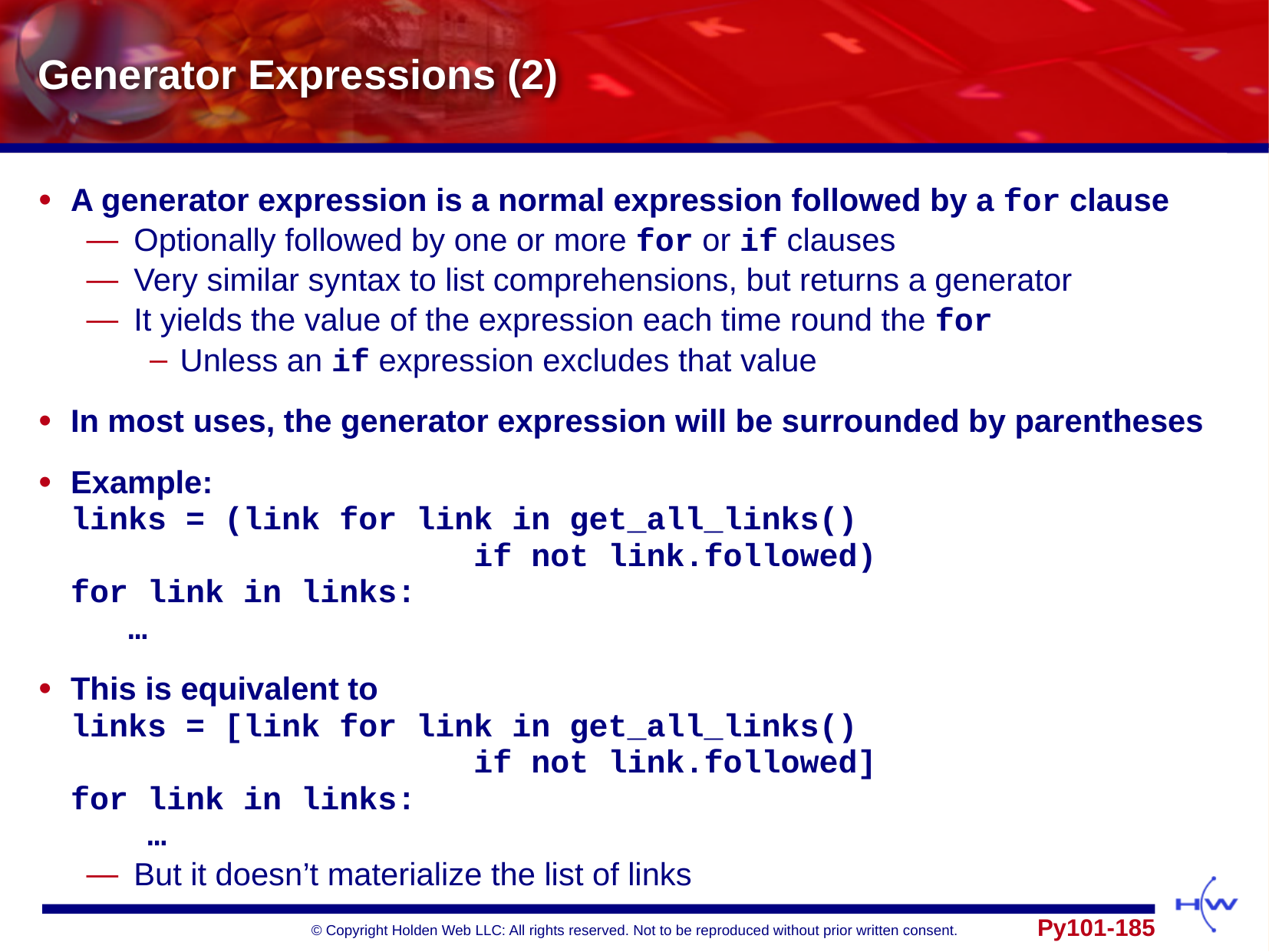

# Generator Expressions (2)
A generator expression is a normal expression followed by a for clause
Optionally followed by one or more for or if clauses
Very similar syntax to list comprehensions, but returns a generator
It yields the value of the expression each time round the for
Unless an if expression excludes that value
In most uses, the generator expression will be surrounded by parentheses
Example:
links = (link for link in get_all_links()
                     if not link.followed)
for link in links:
   …
This is equivalent to
links = [link for link in get_all_links()
                     if not link.followed]
for link in links:
    …
But it doesn’t materialize the list of links